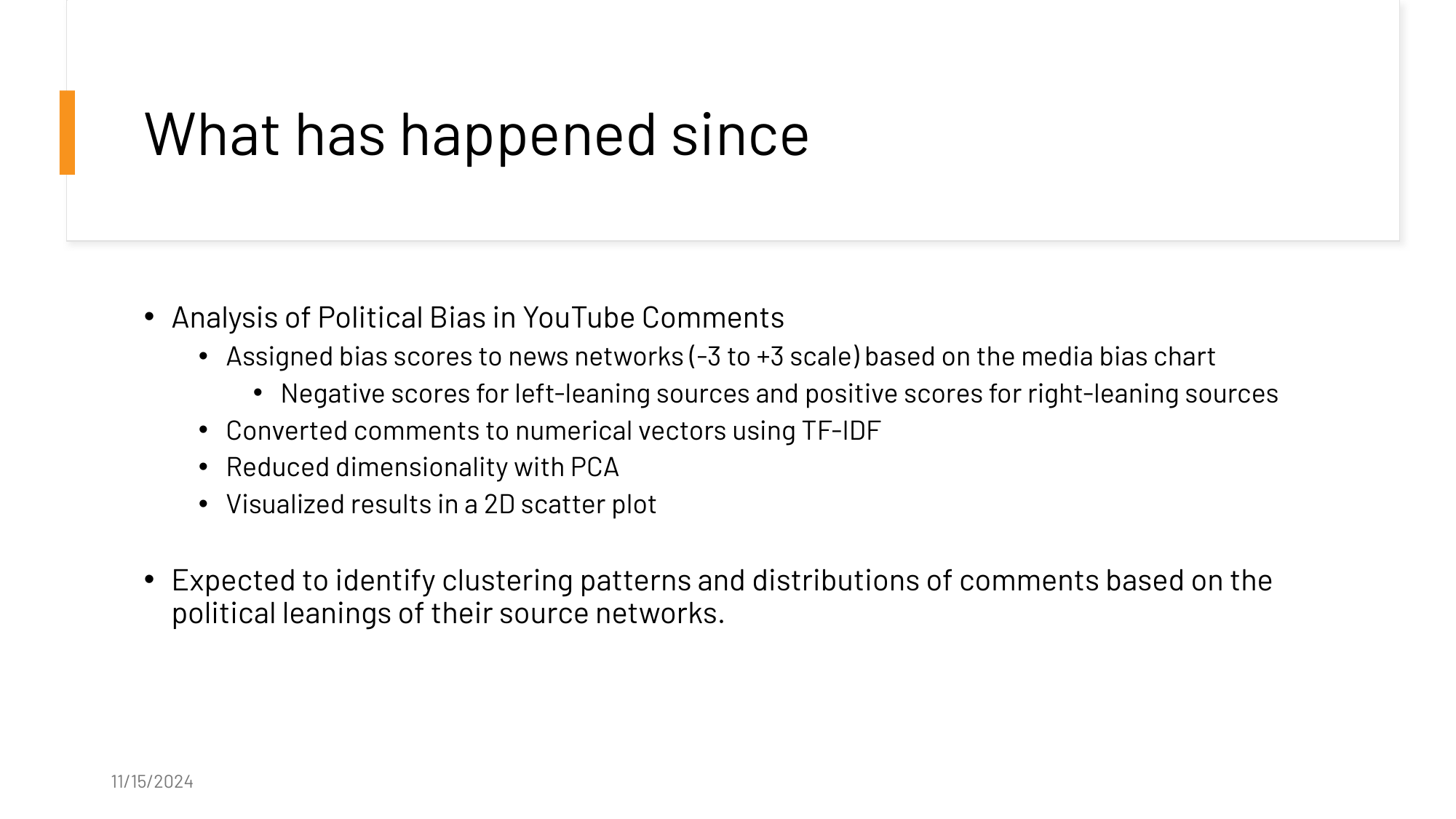

# What has happened since

Analysis of Political Bias in YouTube Comments
Assigned bias scores to news networks (-3 to +3 scale) based on the media bias chart
Negative scores for left-leaning sources and positive scores for right-leaning sources
Converted comments to numerical vectors using TF-IDF
Reduced dimensionality with PCA
Visualized results in a 2D scatter plot
Expected to identify clustering patterns and distributions of comments based on the political leanings of their source networks.

11/15/2024
Vibe Check Progress Update